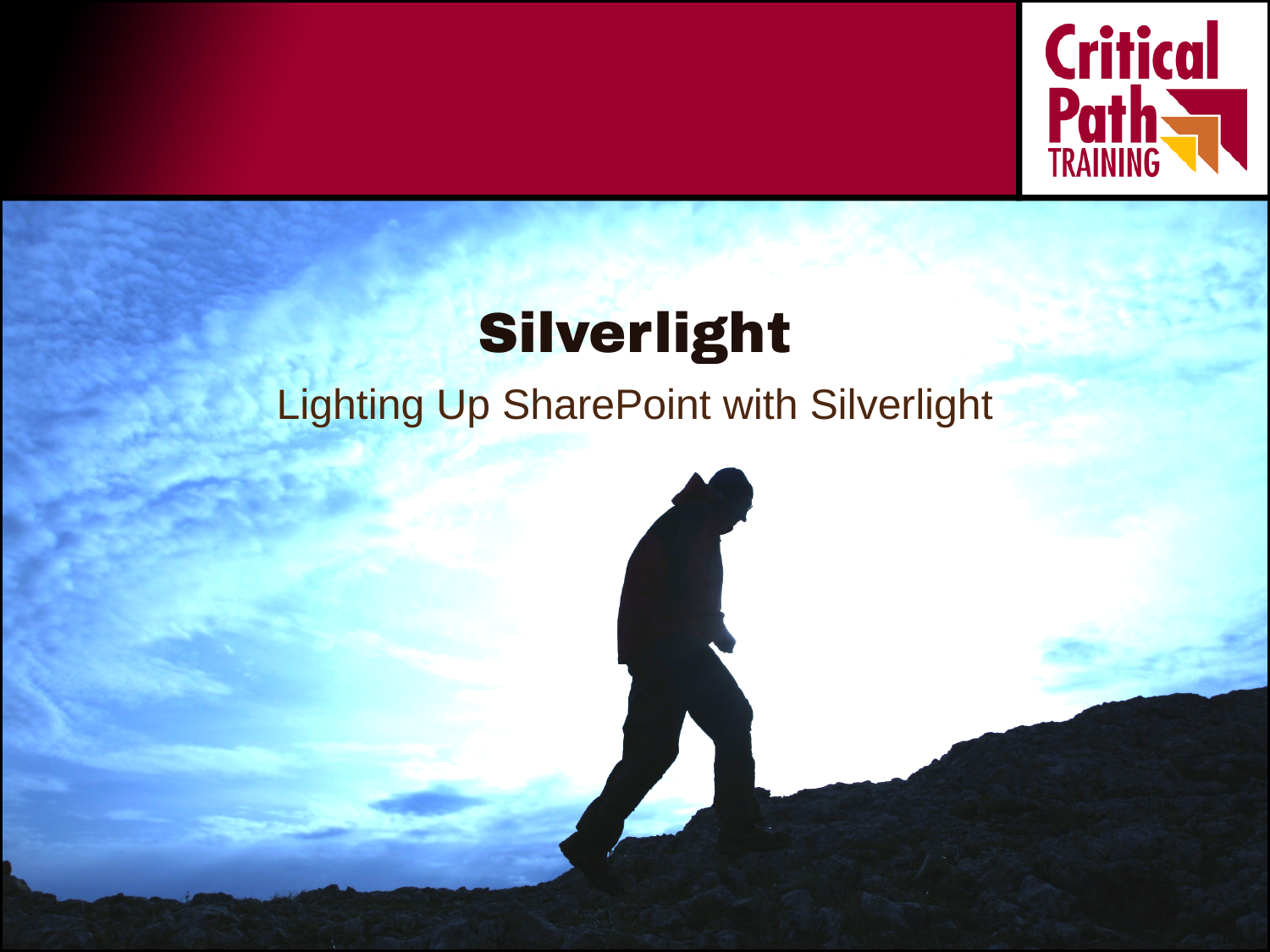

# Silverlight
Lighting Up SharePoint with Silverlight